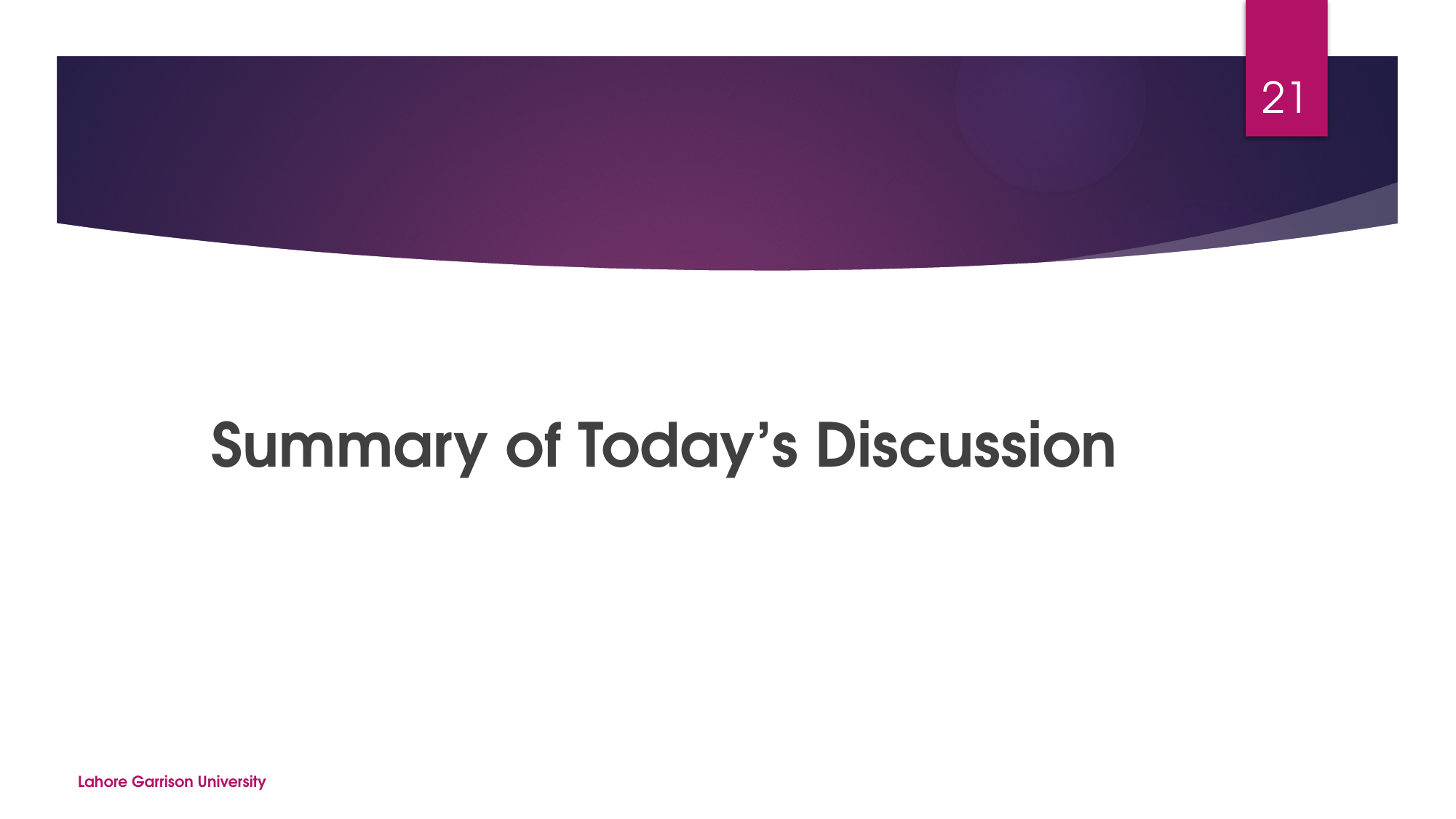

21
#

Summary of Today’s Discussion
Lahore Garrison University